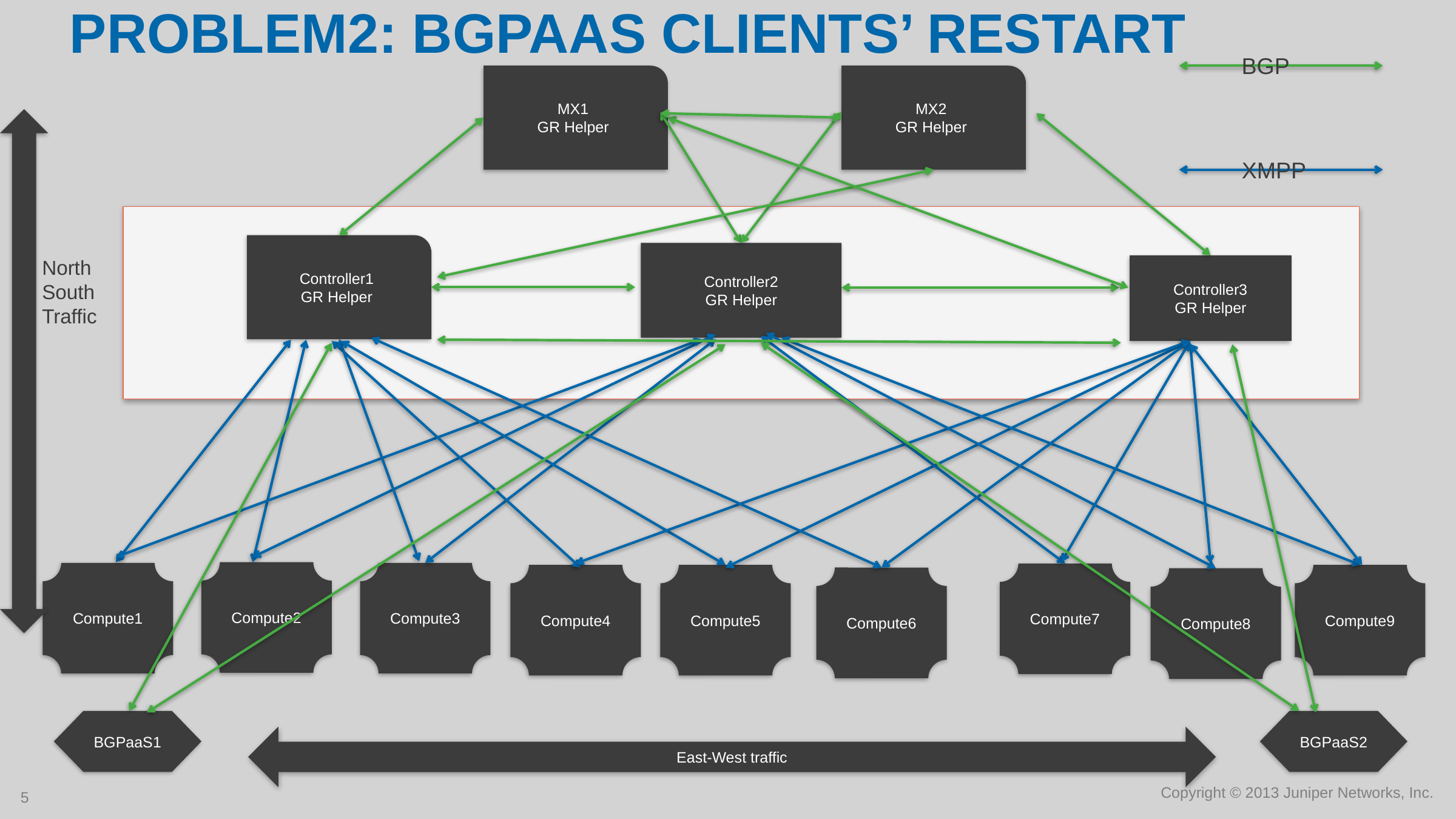

# Problem2: BGPaas clients’ restart
BGP
MX1
GR Helper
MX2
GR Helper

XMPP

Controller1
GR Helper
Controller2
GR Helper
North
South
Traffic
Controller3
GR Helper
Compute2
Compute1
Compute3
Compute7
Compute4
Compute5
Compute9
Compute6
Compute8
BGPaaS1
BGPaaS2
East-West traffic